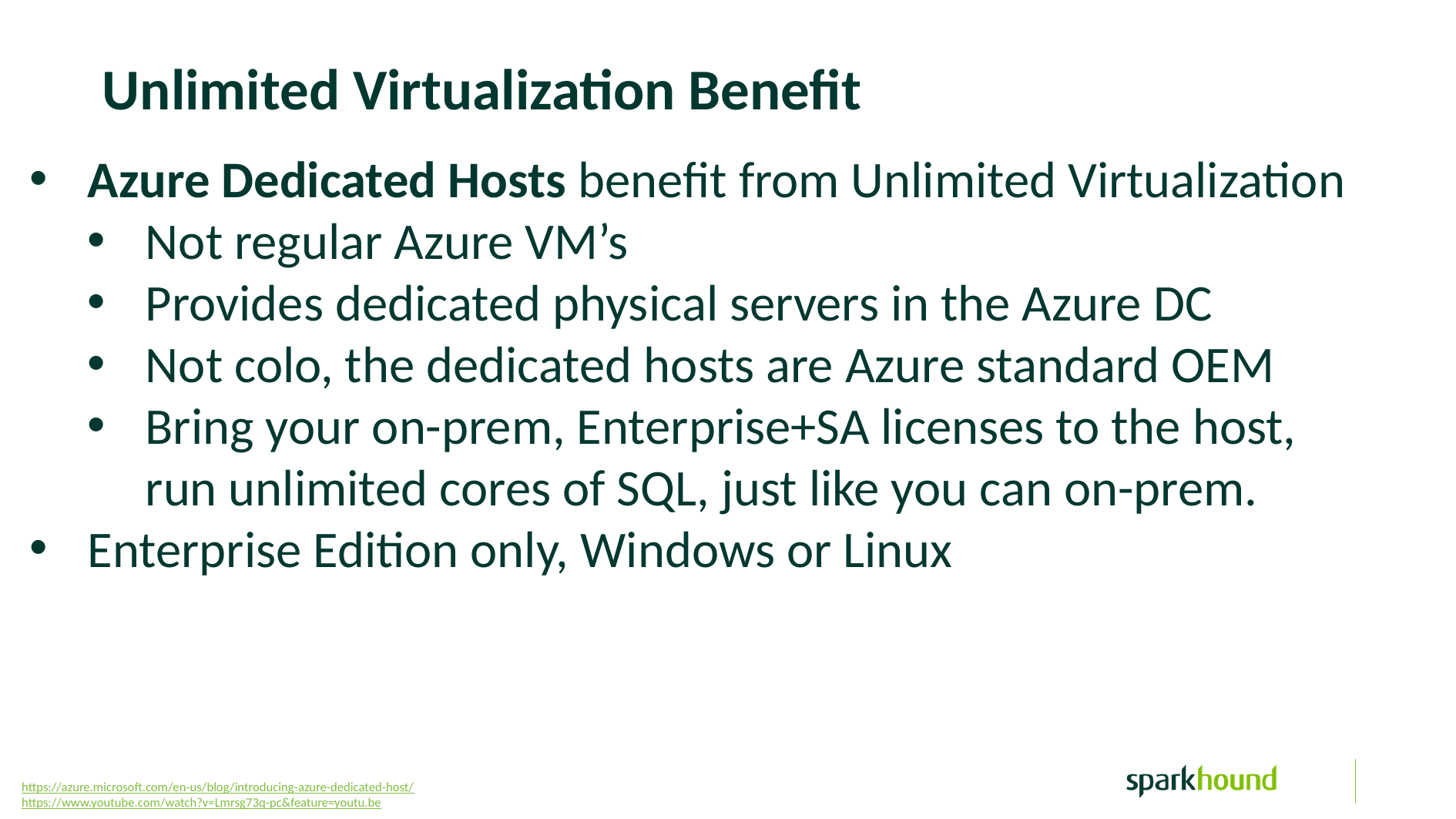

Unlimited Virtualization Benefit
Azure Dedicated Hosts benefit from Unlimited Virtualization
Not regular Azure VM’s
Provides dedicated physical servers in the Azure DC
Not colo, the dedicated hosts are Azure standard OEM
Bring your on-prem, Enterprise+SA licenses to the host,
run unlimited cores of SQL, just like you can on-prem.
Enterprise Edition only, Windows or Linux

https://azure.microsoft.com/en-us/blog/introducing-azure-dedicated-host/
https://www.youtube.com/watch?v=Lmrsg73q-pc&feature=youtu.be